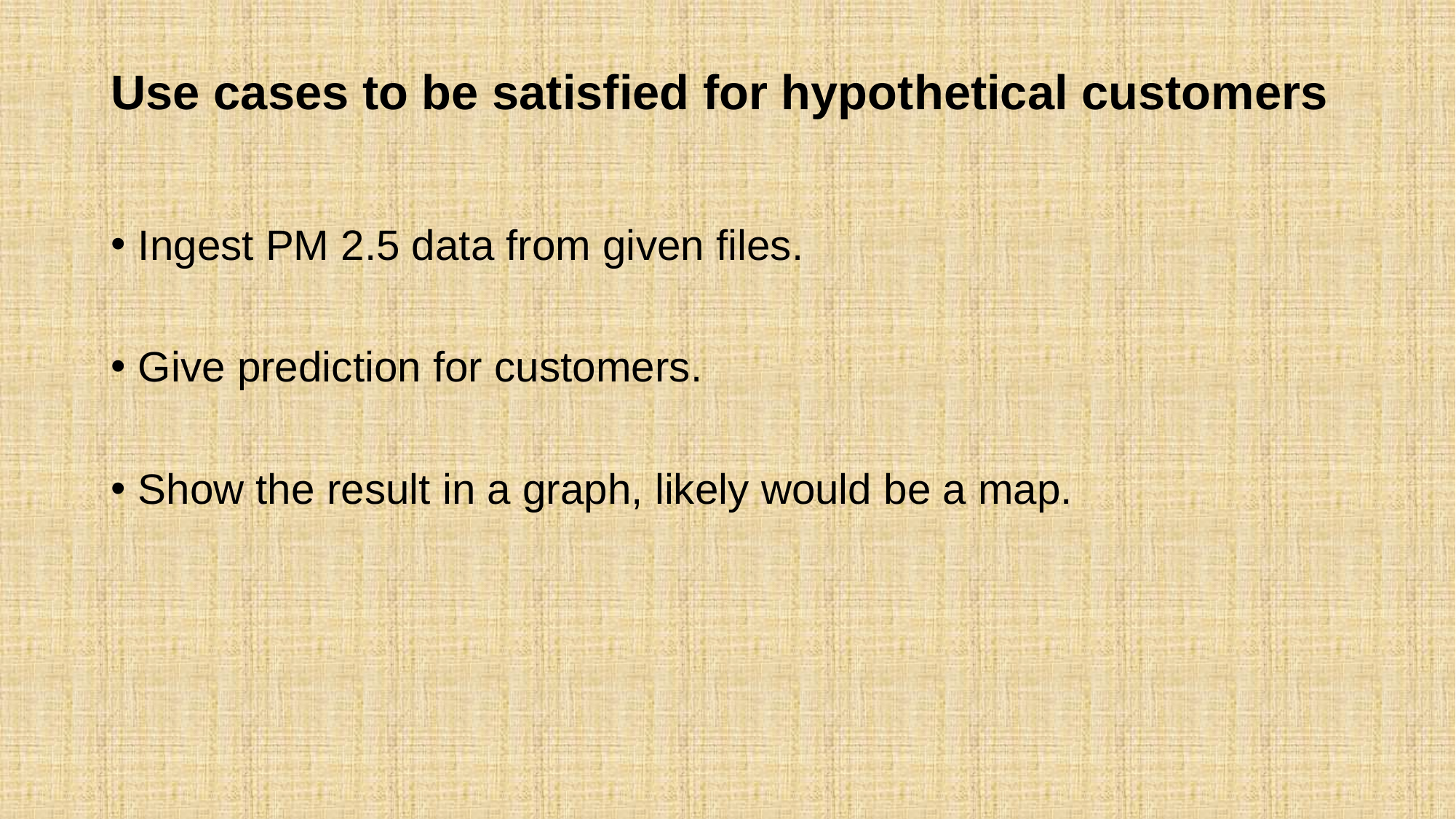

# Use cases to be satisfied for hypothetical customers
Ingest PM 2.5 data from given files.

Give prediction for customers.

Show the result in a graph, likely would be a map.